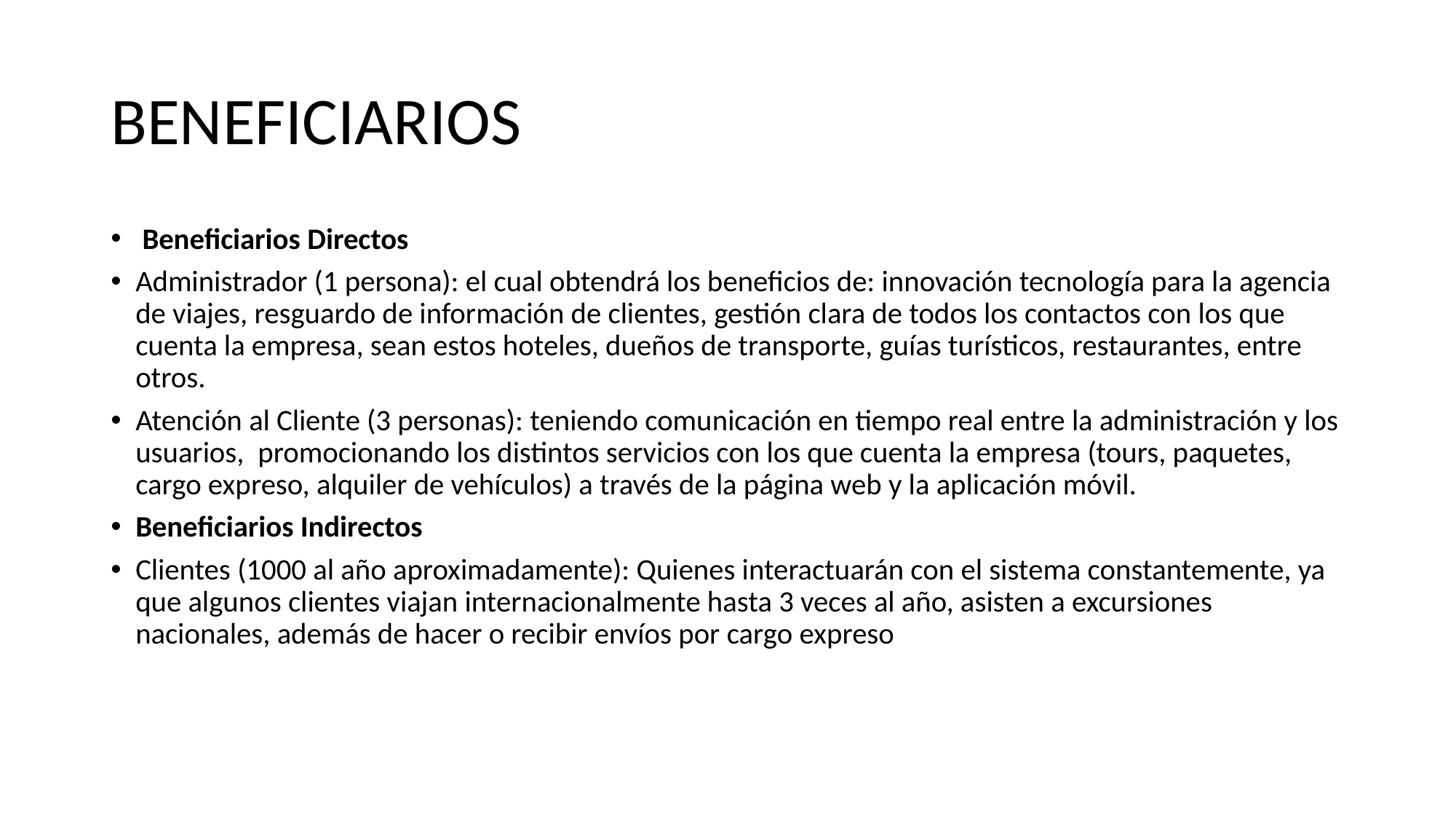

# BENEFICIARIOS
 Beneficiarios Directos
Administrador (1 persona): el cual obtendrá los beneficios de: innovación tecnología para la agencia de viajes, resguardo de información de clientes, gestión clara de todos los contactos con los que cuenta la empresa, sean estos hoteles, dueños de transporte, guías turísticos, restaurantes, entre otros.
Atención al Cliente (3 personas): teniendo comunicación en tiempo real entre la administración y los usuarios,  promocionando los distintos servicios con los que cuenta la empresa (tours, paquetes, cargo expreso, alquiler de vehículos) a través de la página web y la aplicación móvil.
Beneficiarios Indirectos
Clientes (1000 al año aproximadamente): Quienes interactuarán con el sistema constantemente, ya que algunos clientes viajan internacionalmente hasta 3 veces al año, asisten a excursiones nacionales, además de hacer o recibir envíos por cargo expreso